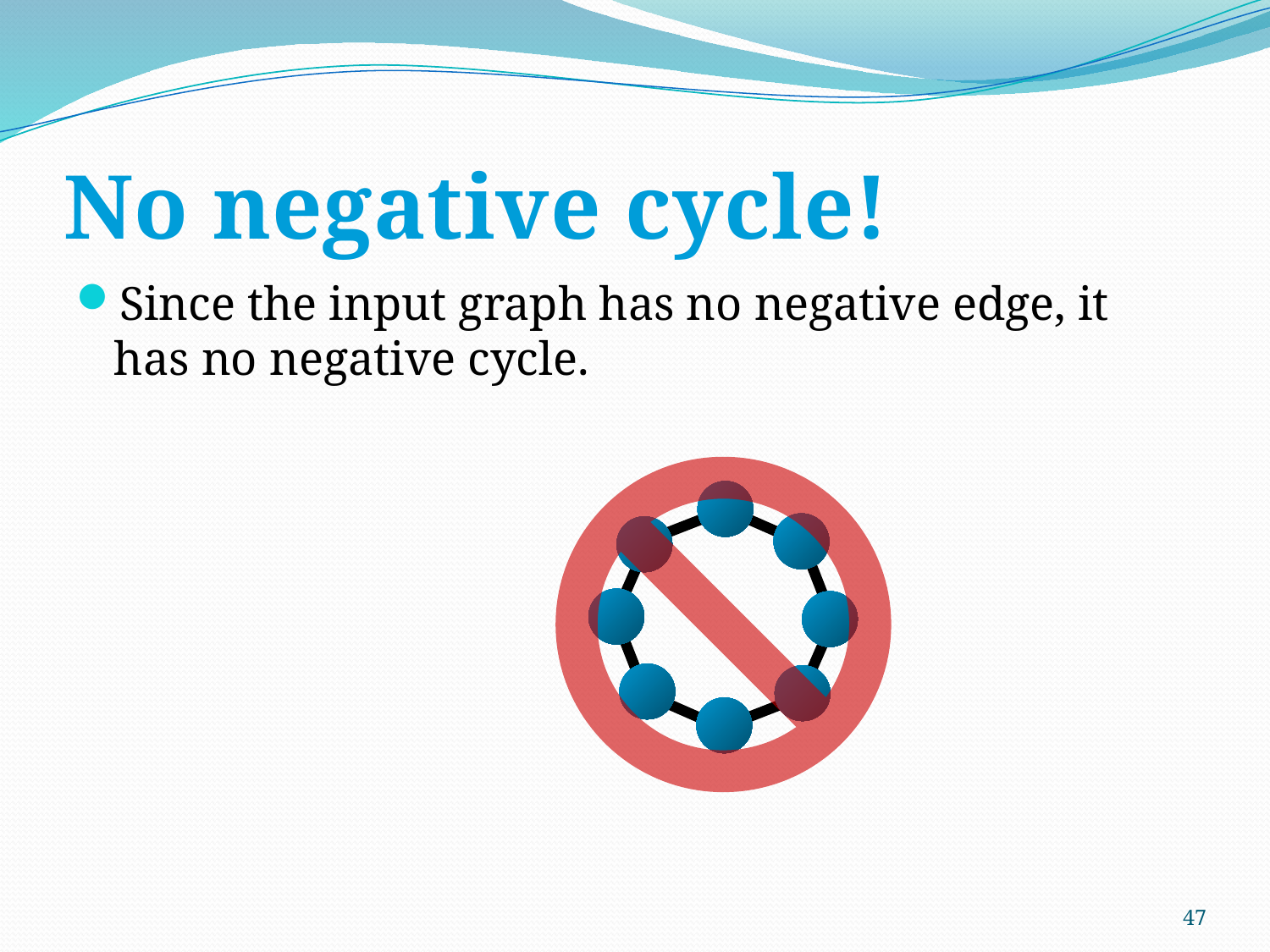

# No negative cycle!
Since the input graph has no negative edge, it has no negative cycle.

47